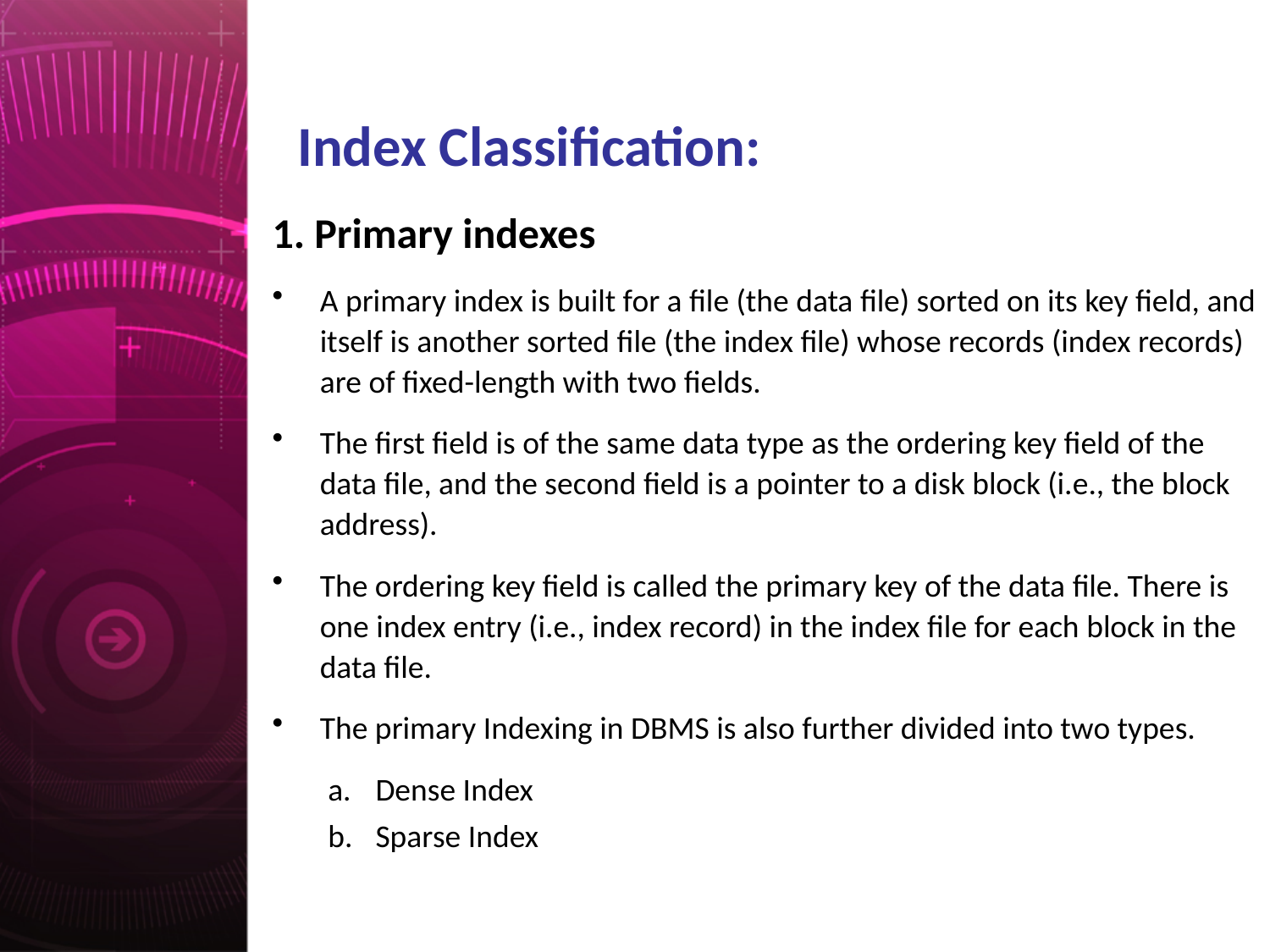

# Index Classification:
1. Primary indexes
A primary index is built for a file (the data file) sorted on its key field, and itself is another sorted file (the index file) whose records (index records) are of fixed-length with two fields.
The first field is of the same data type as the ordering key field of the data file, and the second field is a pointer to a disk block (i.e., the block address).
The ordering key field is called the primary key of the data file. There is one index entry (i.e., index record) in the index file for each block in the data file.
The primary Indexing in DBMS is also further divided into two types.
Dense Index
Sparse Index